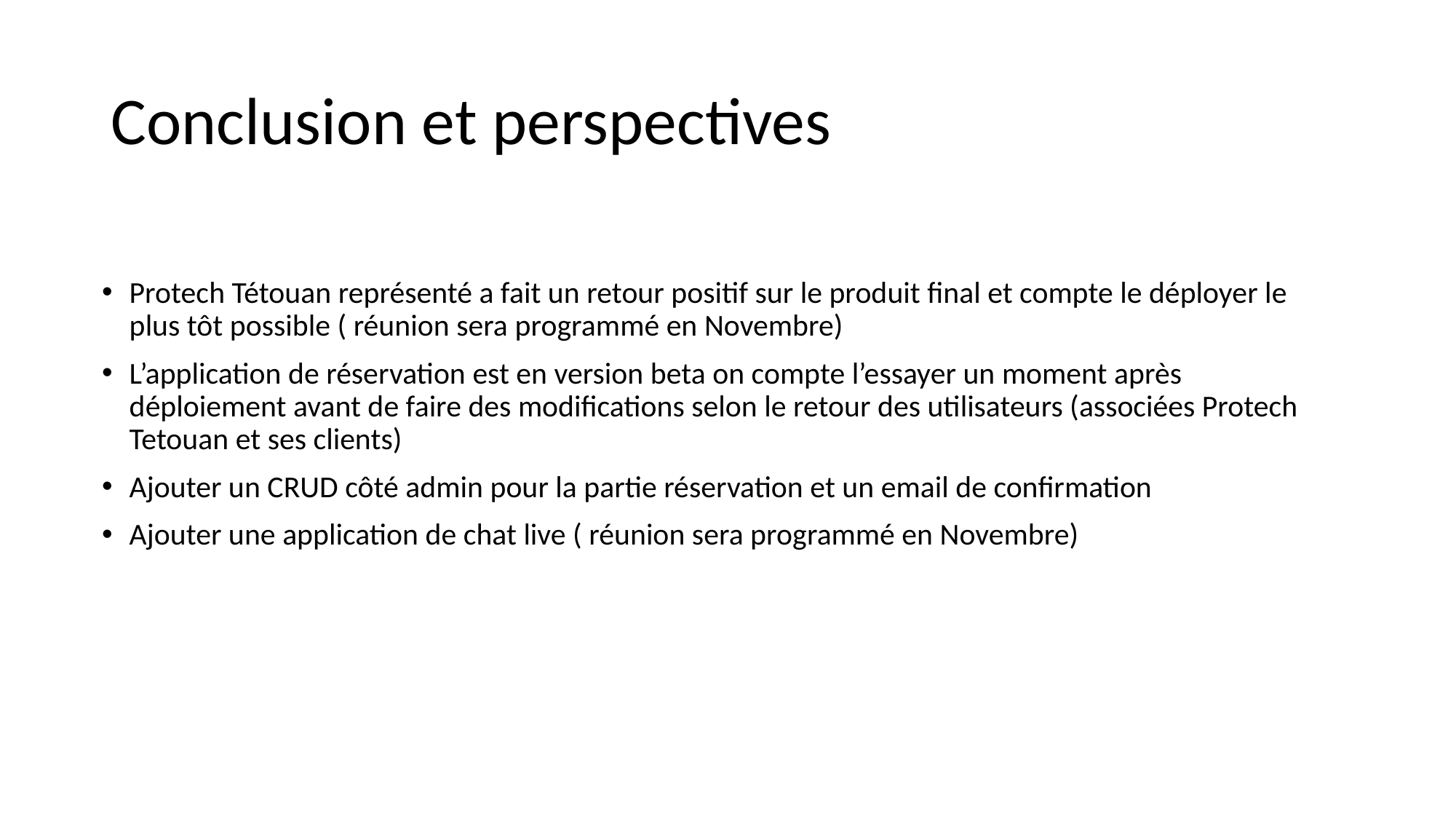

# Conclusion et perspectives
Protech Tétouan représenté a fait un retour positif sur le produit final et compte le déployer le plus tôt possible ( réunion sera programmé en Novembre)
L’application de réservation est en version beta on compte l’essayer un moment après déploiement avant de faire des modifications selon le retour des utilisateurs (associées Protech Tetouan et ses clients)
Ajouter un CRUD côté admin pour la partie réservation et un email de confirmation
Ajouter une application de chat live ( réunion sera programmé en Novembre)